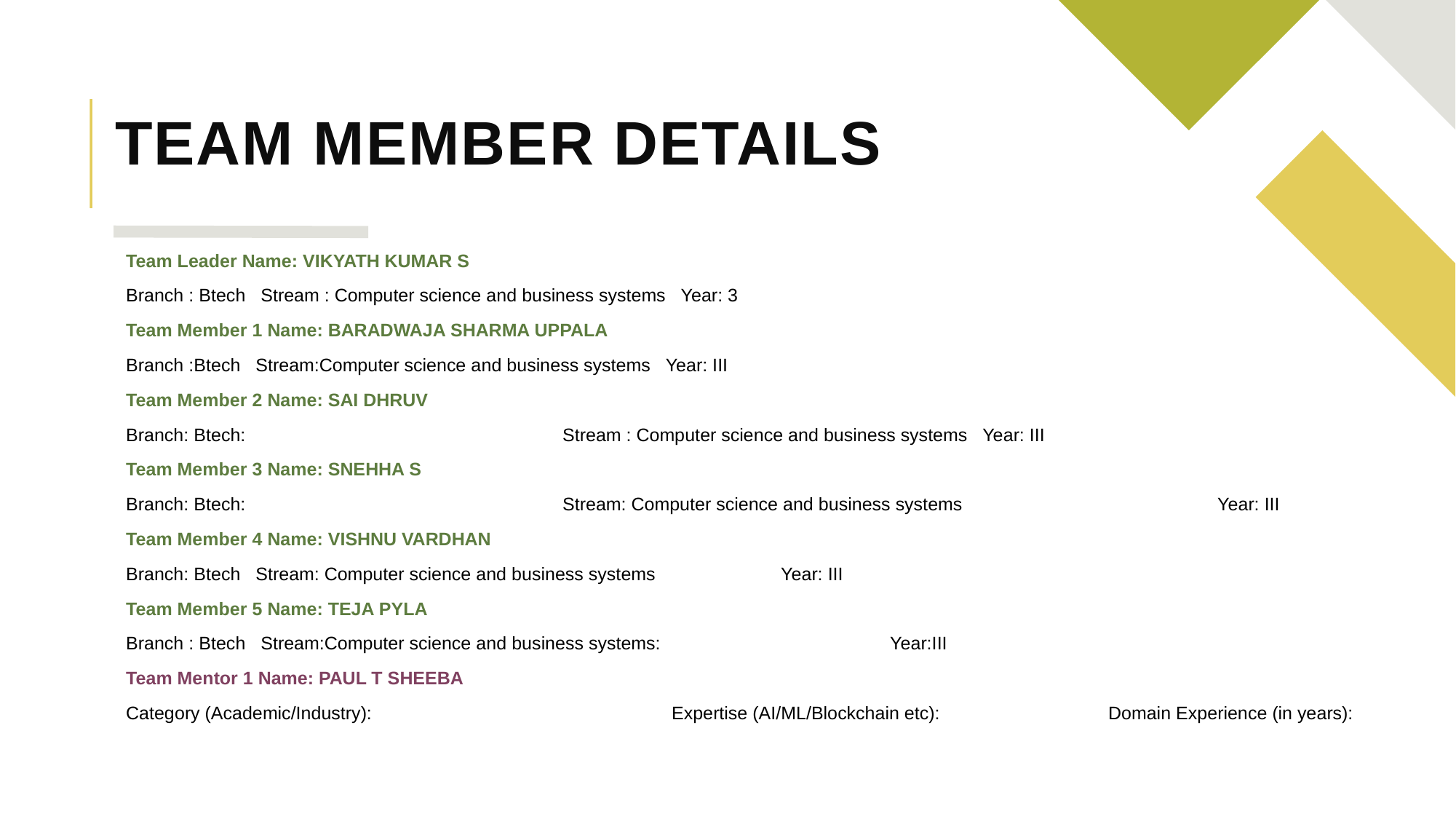

# Team Member Details
Team Leader Name: VIKYATH KUMAR S
Branch : Btech   Stream : Computer science and business systems   Year: 3
Team Member 1 Name: BARADWAJA SHARMA UPPALA
Branch :Btech   Stream:Computer science and business systems   Year: III
Team Member 2 Name: SAI DHRUV
Branch: Btech:			Stream : Computer science and business systems   Year: III
Team Member 3 Name: SNEHHA S
Branch: Btech:			Stream: Computer science and business systems			Year: III
Team Member 4 Name: VISHNU VARDHAN
Branch: Btech   Stream: Computer science and business systems		Year: III
Team Member 5 Name: TEJA PYLA
Branch : Btech   Stream:Computer science and business systems:			Year:III
Team Mentor 1 Name: PAUL T SHEEBA
Category (Academic/Industry): 			Expertise (AI/ML/Blockchain etc): 		Domain Experience (in years):